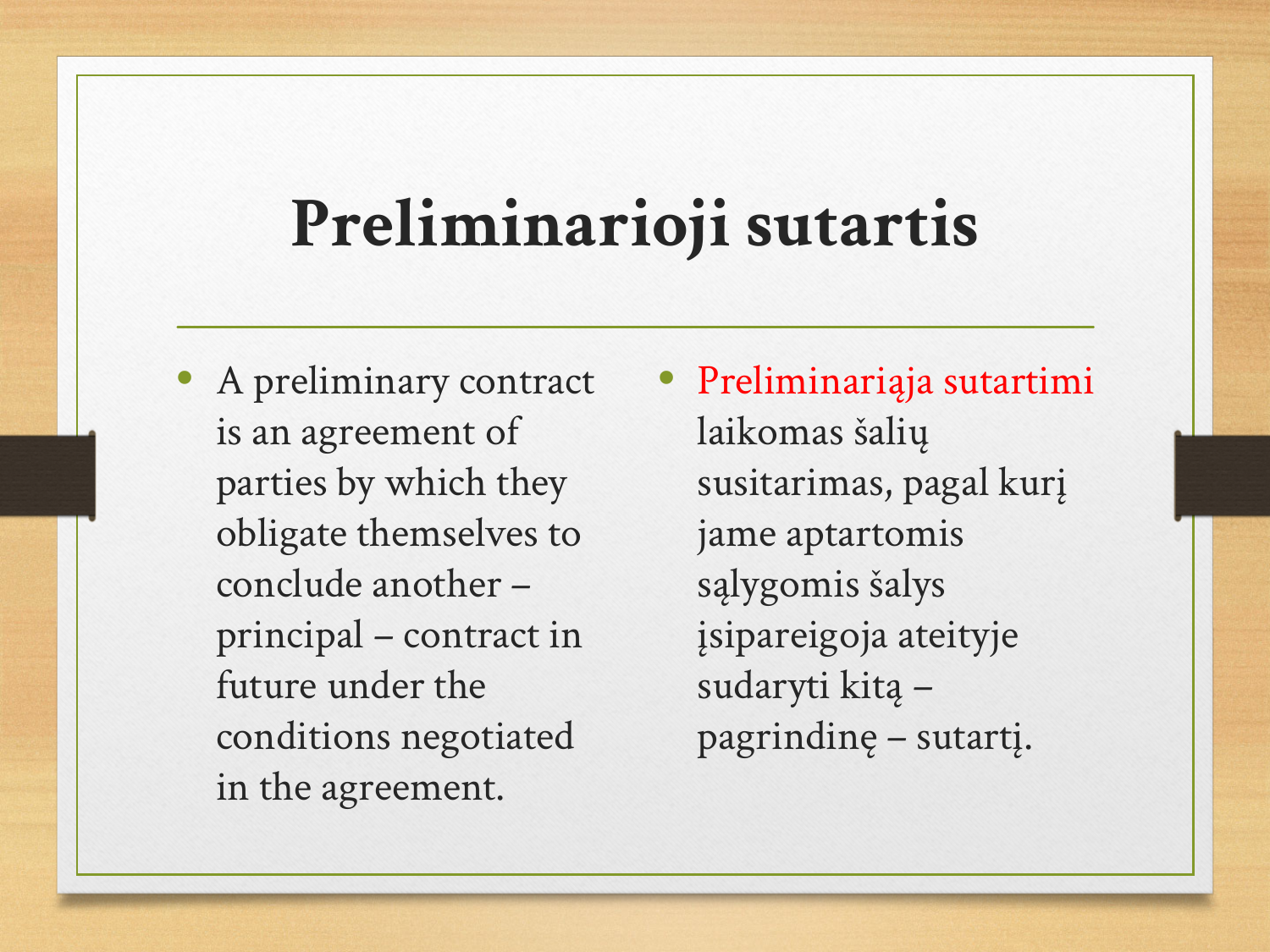

# Preliminarioji sutartis
A preliminary contract is an agreement of parties by which they obligate themselves to conclude another – principal – contract in future under the conditions negotiated in the agreement.
Preliminariąja sutartimi laikomas šalių susitarimas, pagal kurį jame aptartomis sąlygomis šalys įsipareigoja ateityje sudaryti kitą – pagrindinę – sutartį.